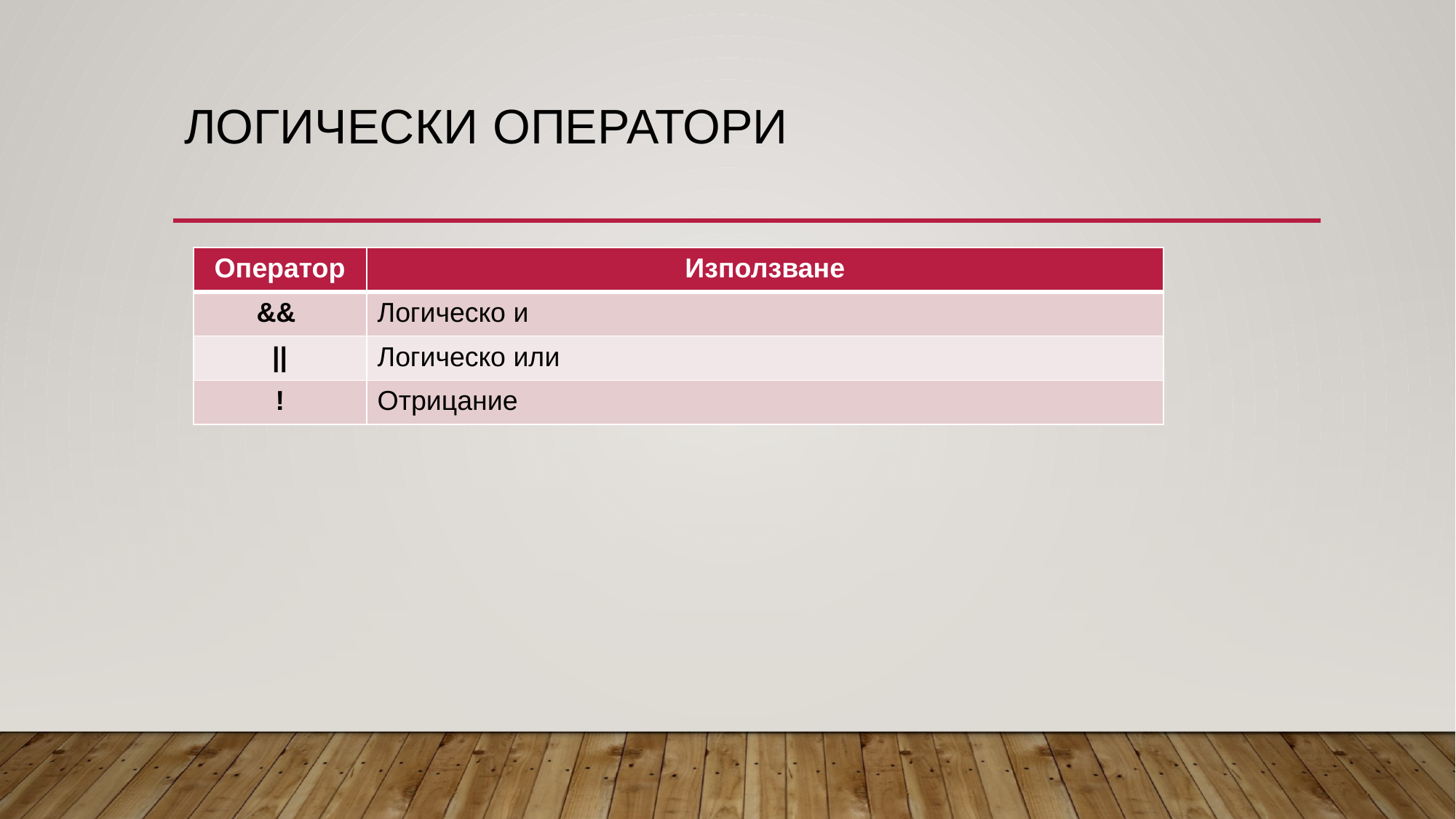

# Логически оператори

| Оператор | Използване |
| --- | --- |
| && | Логическо и |
| || | Логическо или |
| ! | Отрицание |